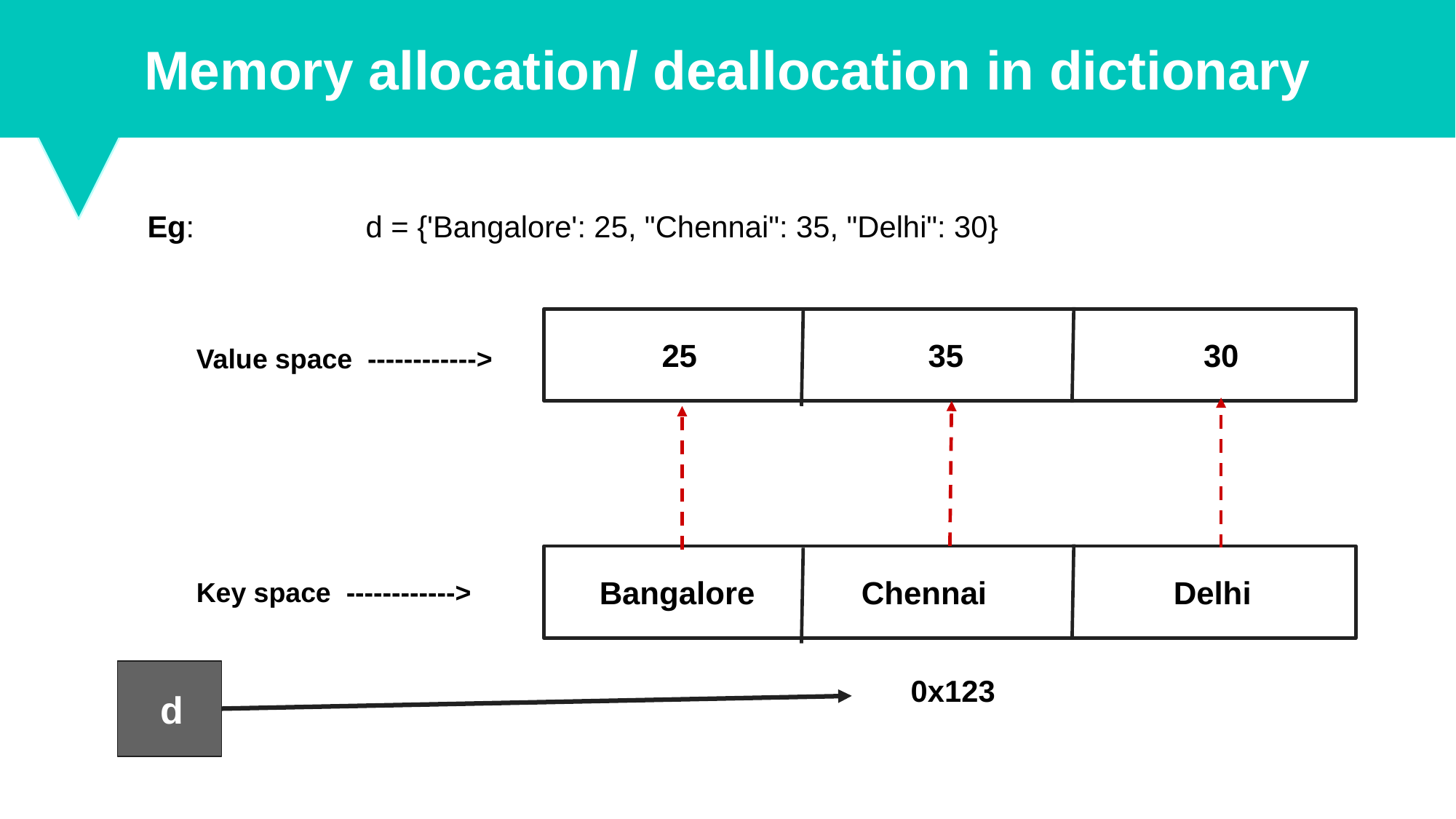

Memory allocation/ deallocation in dictionary

Eg:		d = {'Bangalore': 25, "Chennai": 35, "Delhi": 30}
            25                          35                           30
Value space  ------------>
     Bangalore            Chennai                     Delhi
Key space  ------------>
   d
        0x123